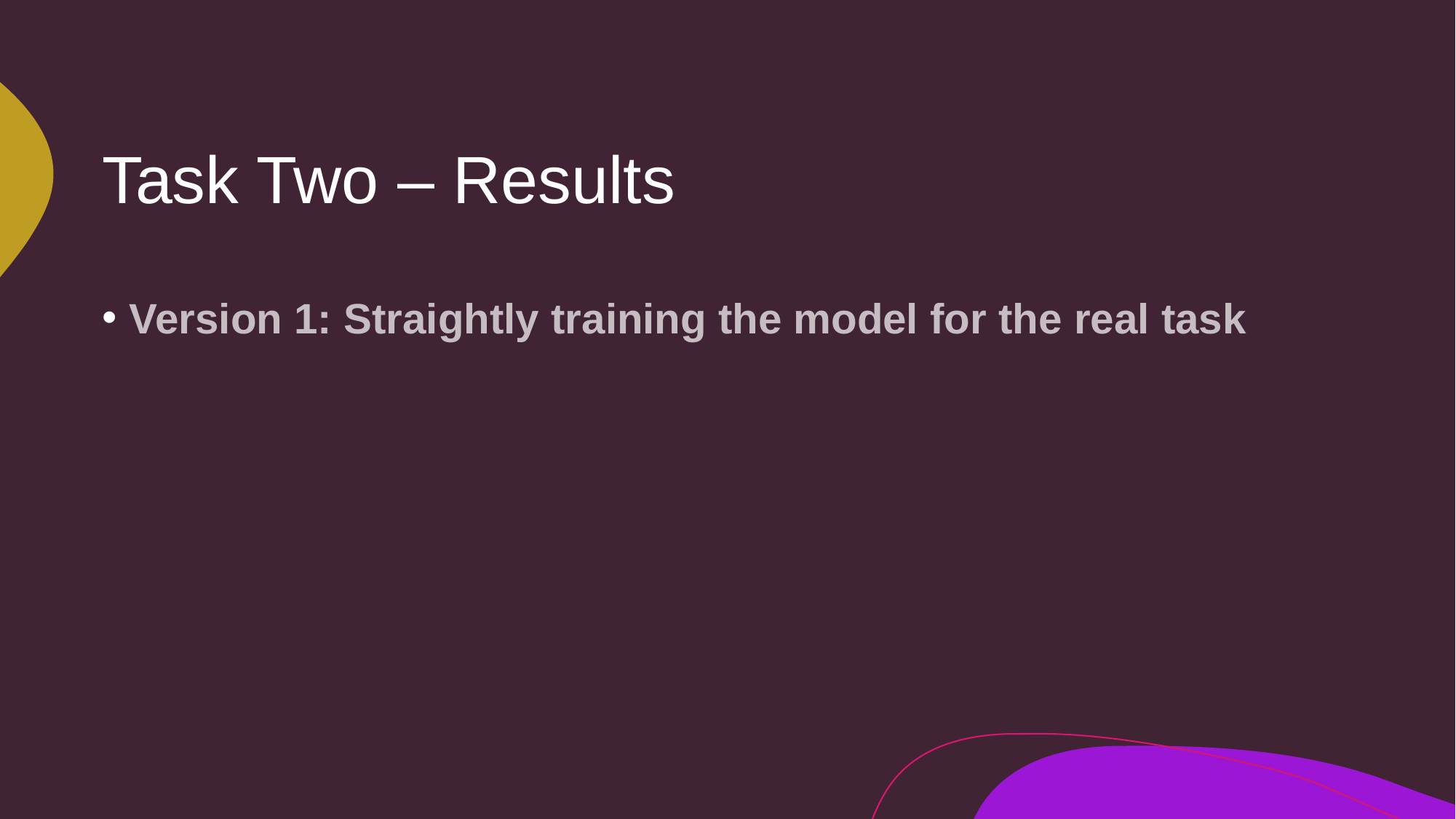

# Task Two – Results
Version 1: Straightly training the model for the real task